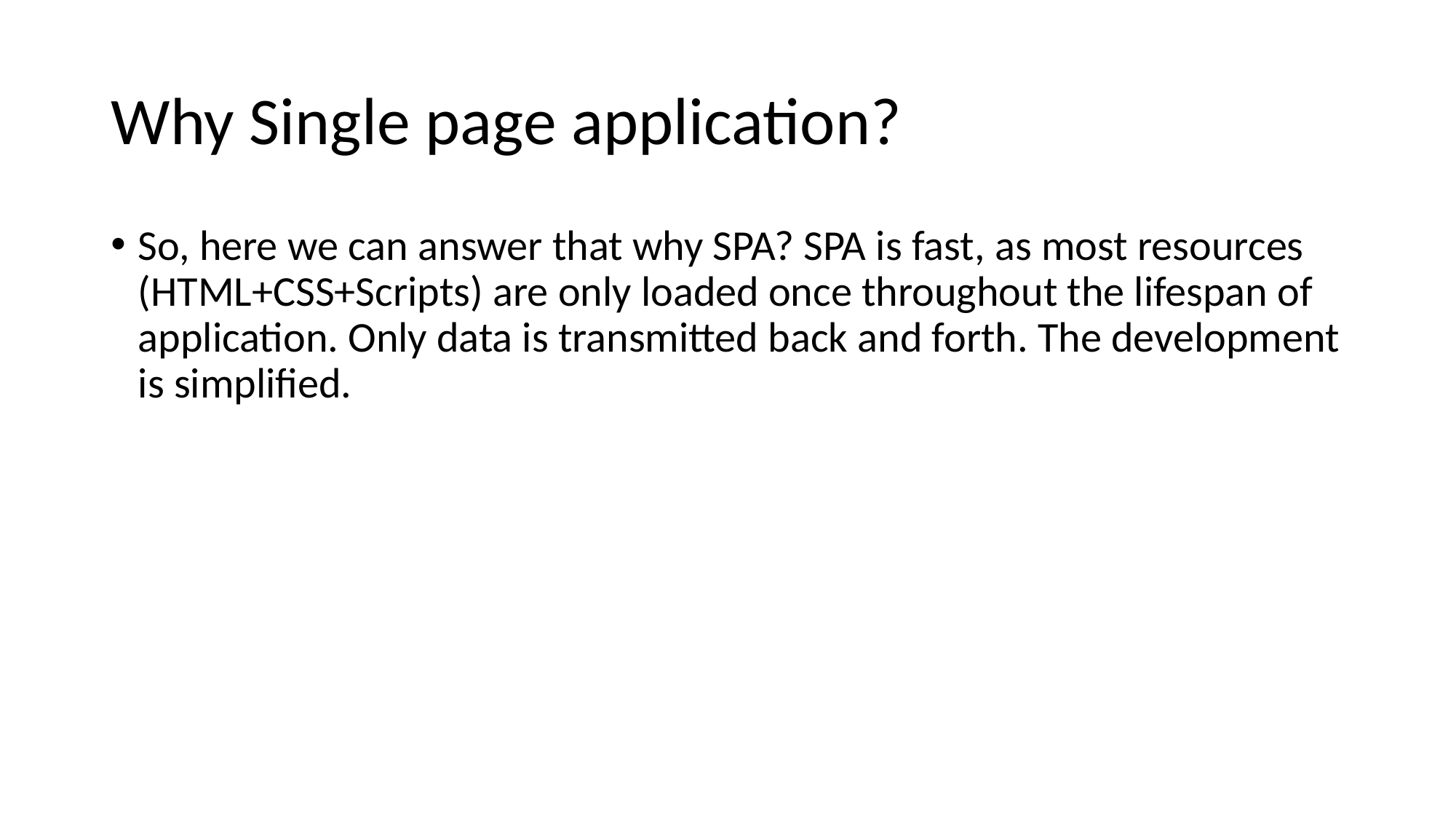

# Why Single page application?
So, here we can answer that why SPA? SPA is fast, as most resources (HTML+CSS+Scripts) are only loaded once throughout the lifespan of application. Only data is transmitted back and forth. The development is simplified.